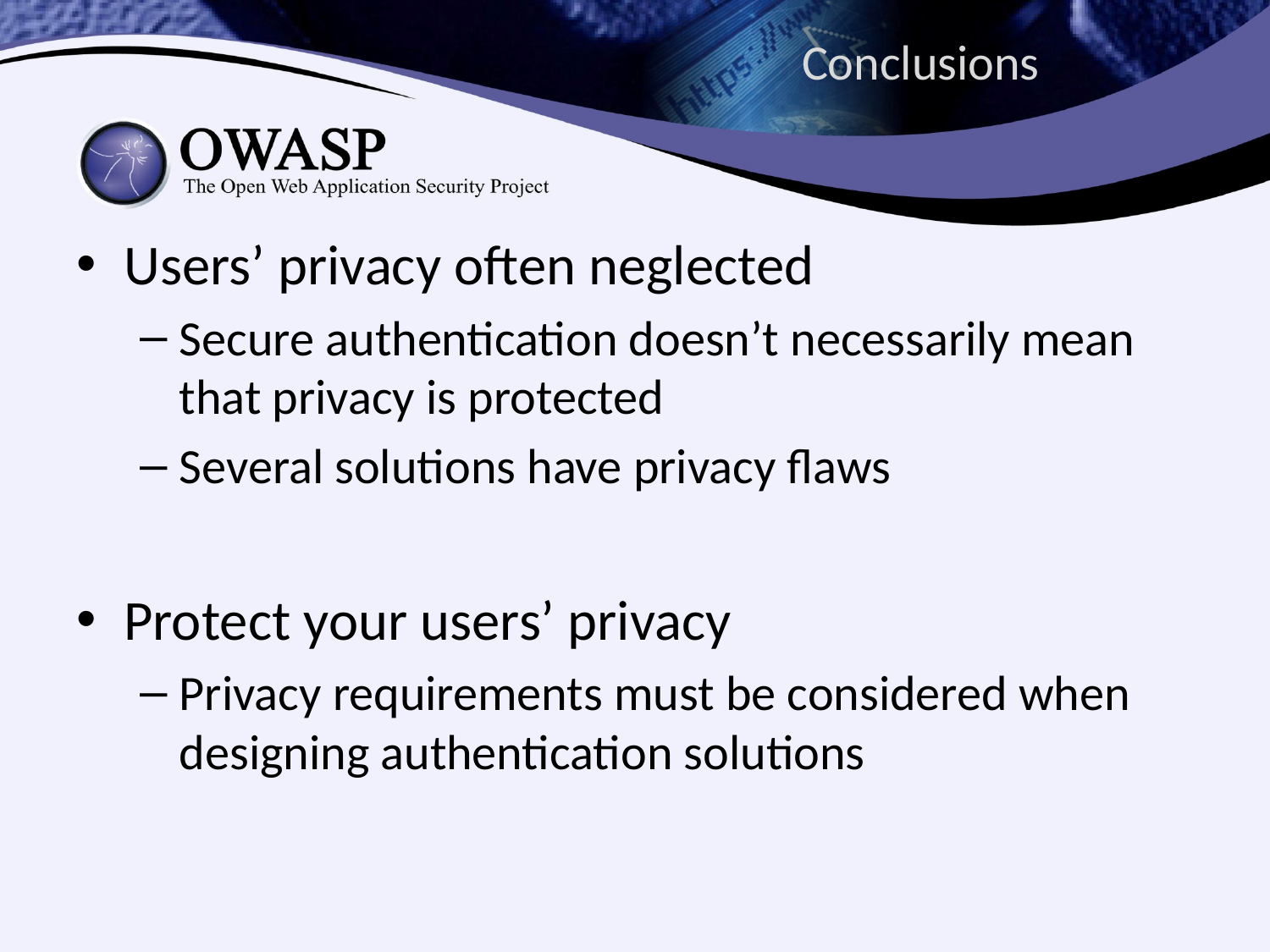

# Conclusions
Users’ privacy often neglected
Secure authentication doesn’t necessarily mean that privacy is protected
Several solutions have privacy flaws

Protect your users’ privacy
Privacy requirements must be considered when designing authentication solutions